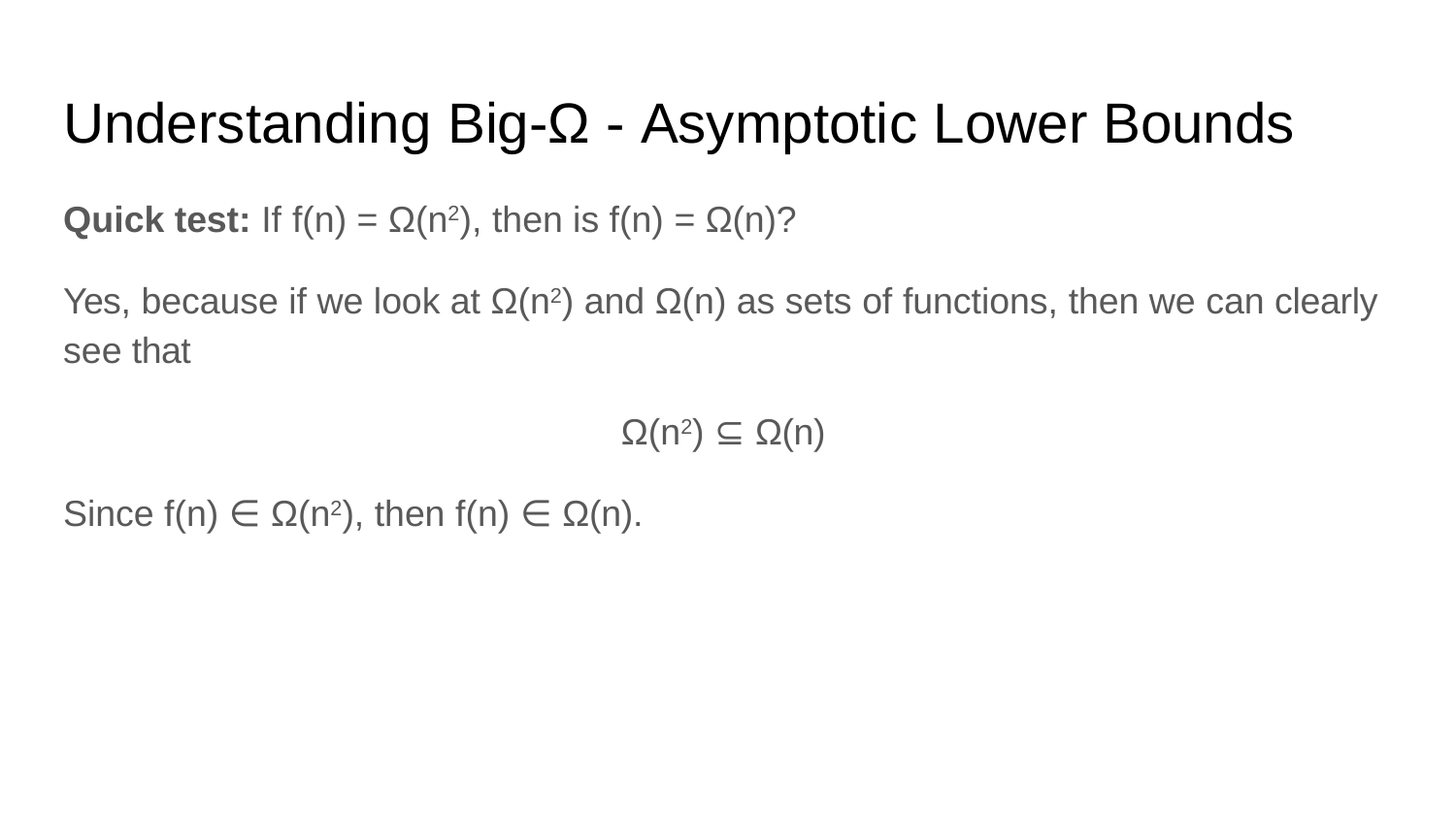

# Understanding Big-Ω - Asymptotic Lower Bounds
Quick test: If f(n) = Ω(n2), then is f(n) = Ω(n)?
Yes, because if we look at Ω(n2) and Ω(n) as sets of functions, then we can clearly see that
Ω(n2) ⊆ Ω(n) Since f(n) ∈ Ω(n2), then f(n) ∈ Ω(n).